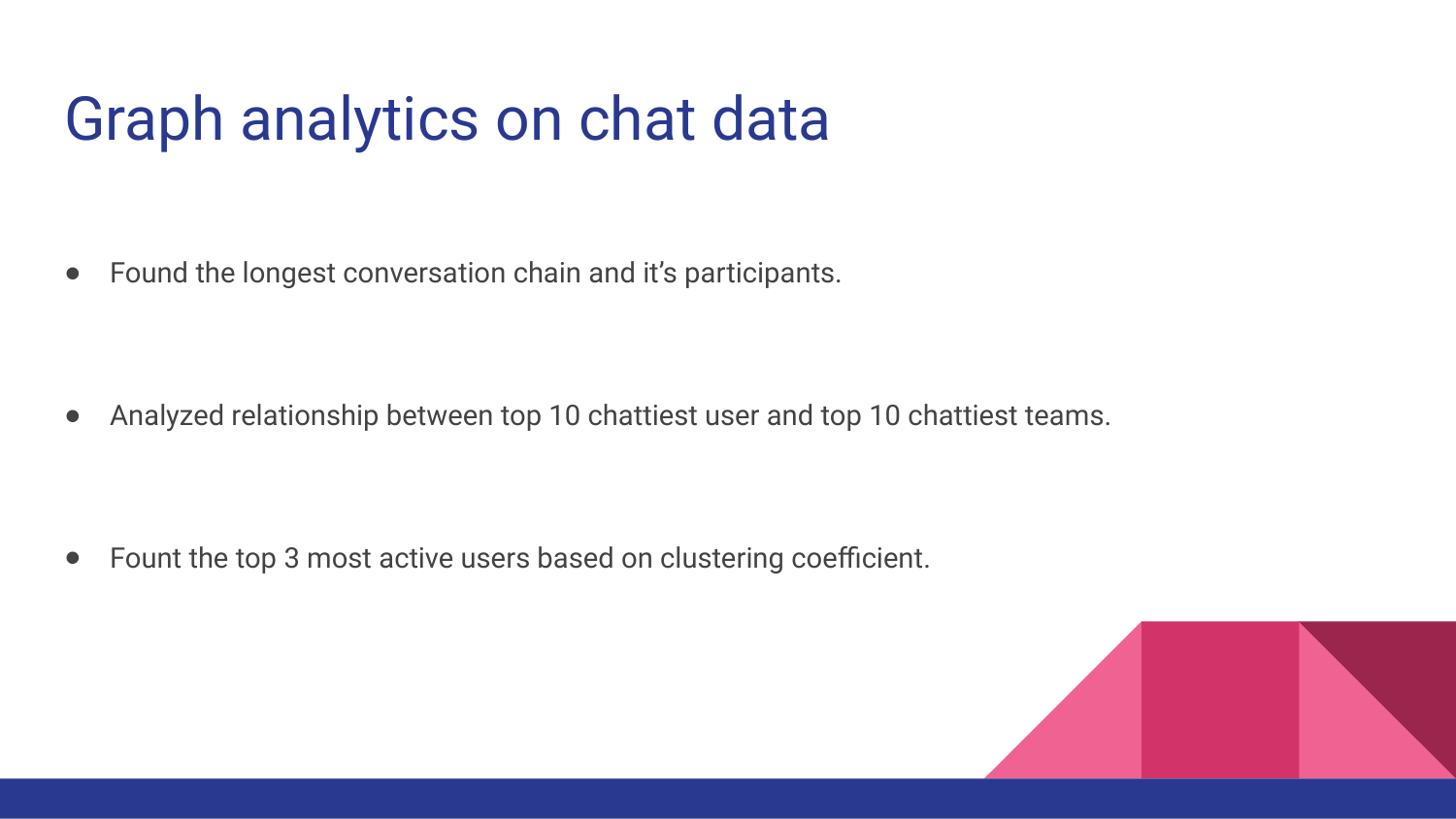

# Graph analytics on chat data
Found the longest conversation chain and it’s participants.

Analyzed relationship between top 10 chattiest user and top 10 chattiest teams.

Fount the top 3 most active users based on clustering coefficient.